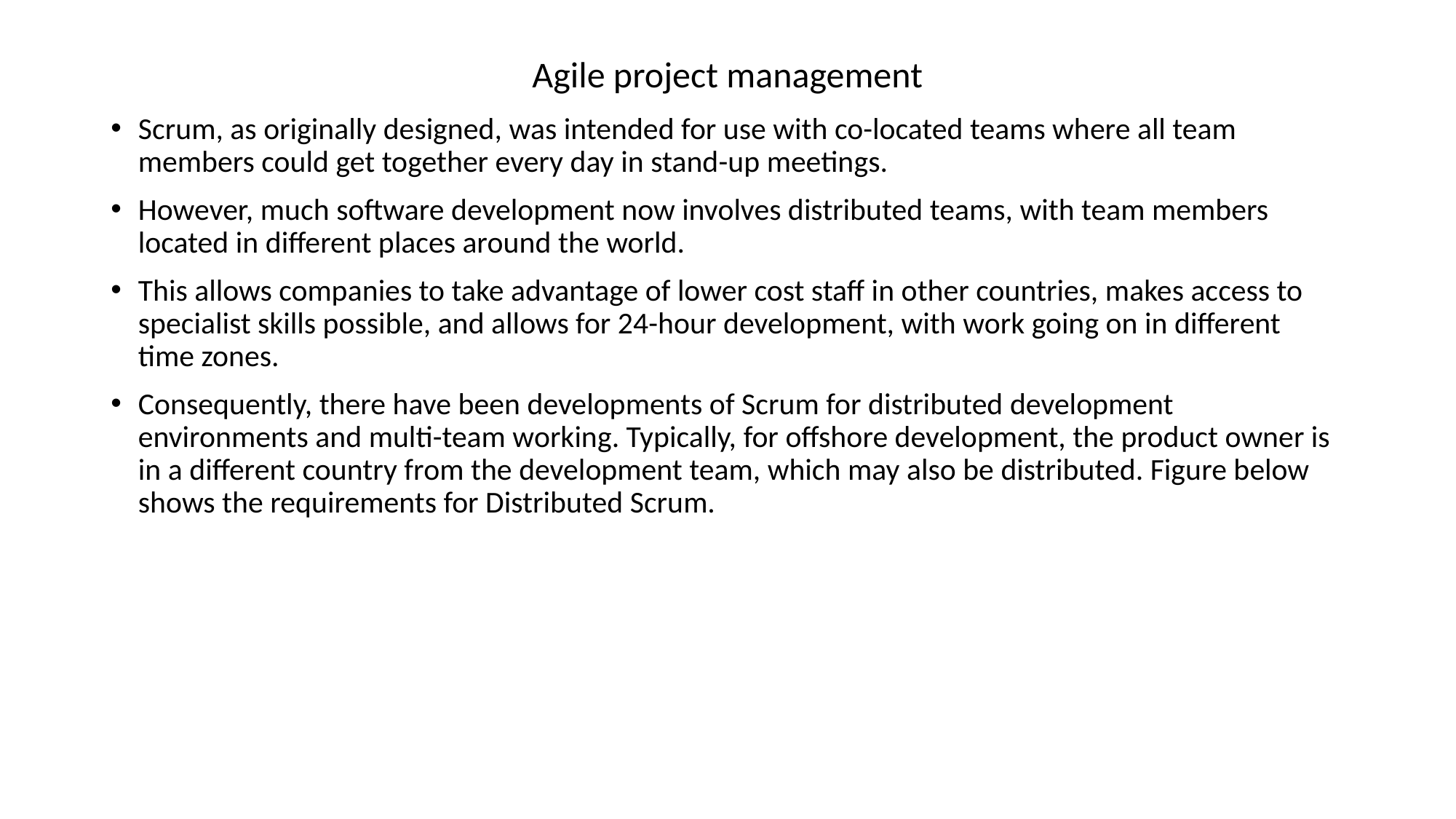

# Agile project management
Scrum, as originally designed, was intended for use with co-located teams where all team members could get together every day in stand-up meetings.
However, much software development now involves distributed teams, with team members located in different places around the world.
This allows companies to take advantage of lower cost staff in other countries, makes access to specialist skills possible, and allows for 24-hour development, with work going on in different time zones.
Consequently, there have been developments of Scrum for distributed development environments and multi-team working. Typically, for offshore development, the product owner is in a different country from the development team, which may also be distributed. Figure below shows the requirements for Distributed Scrum.